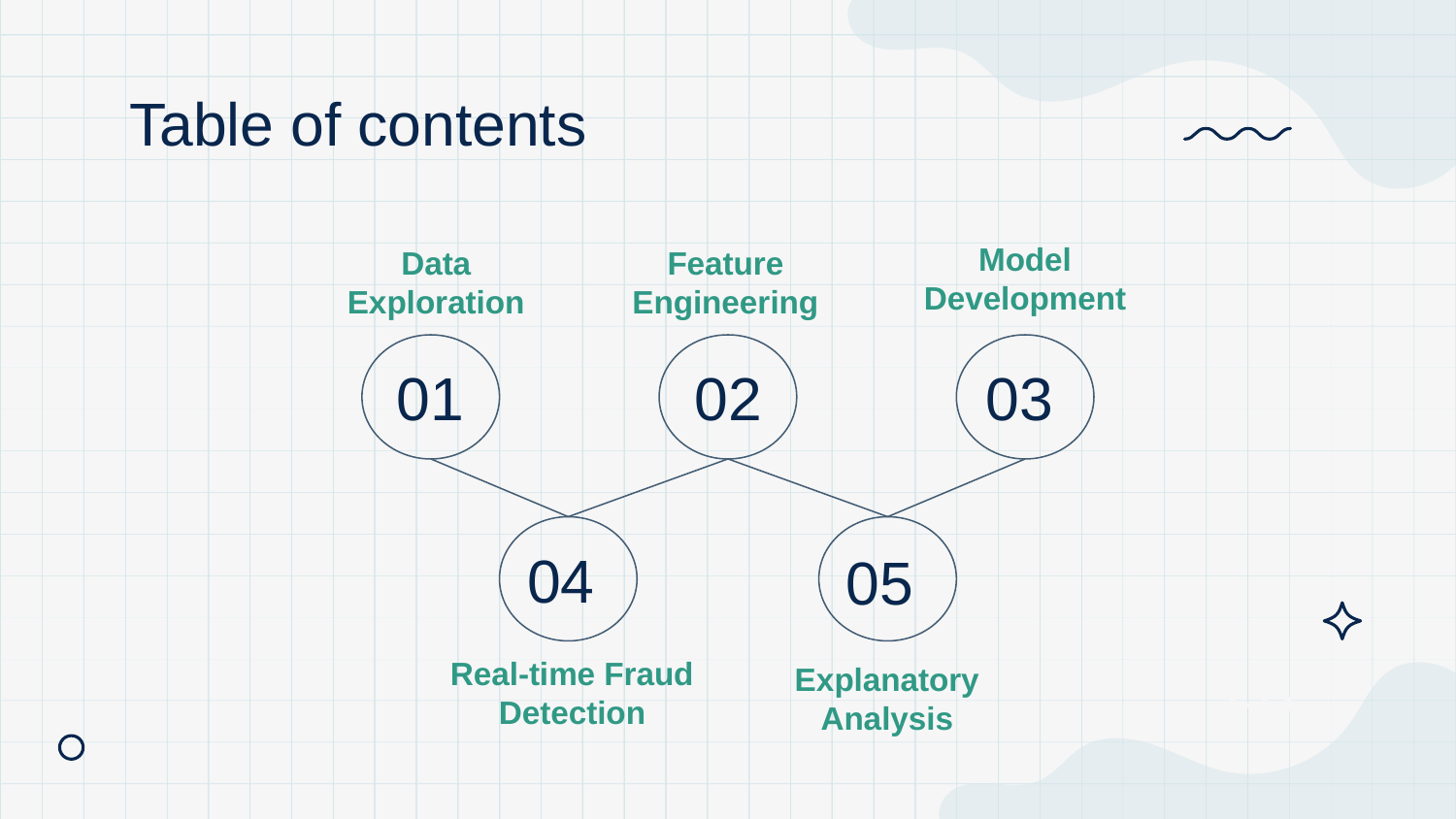

# Table of contents

Model Development
Feature
Engineering
 Data
Exploration

02
01
03
04
05

Real-time Fraud Detection
Explanatory Analysis
+8